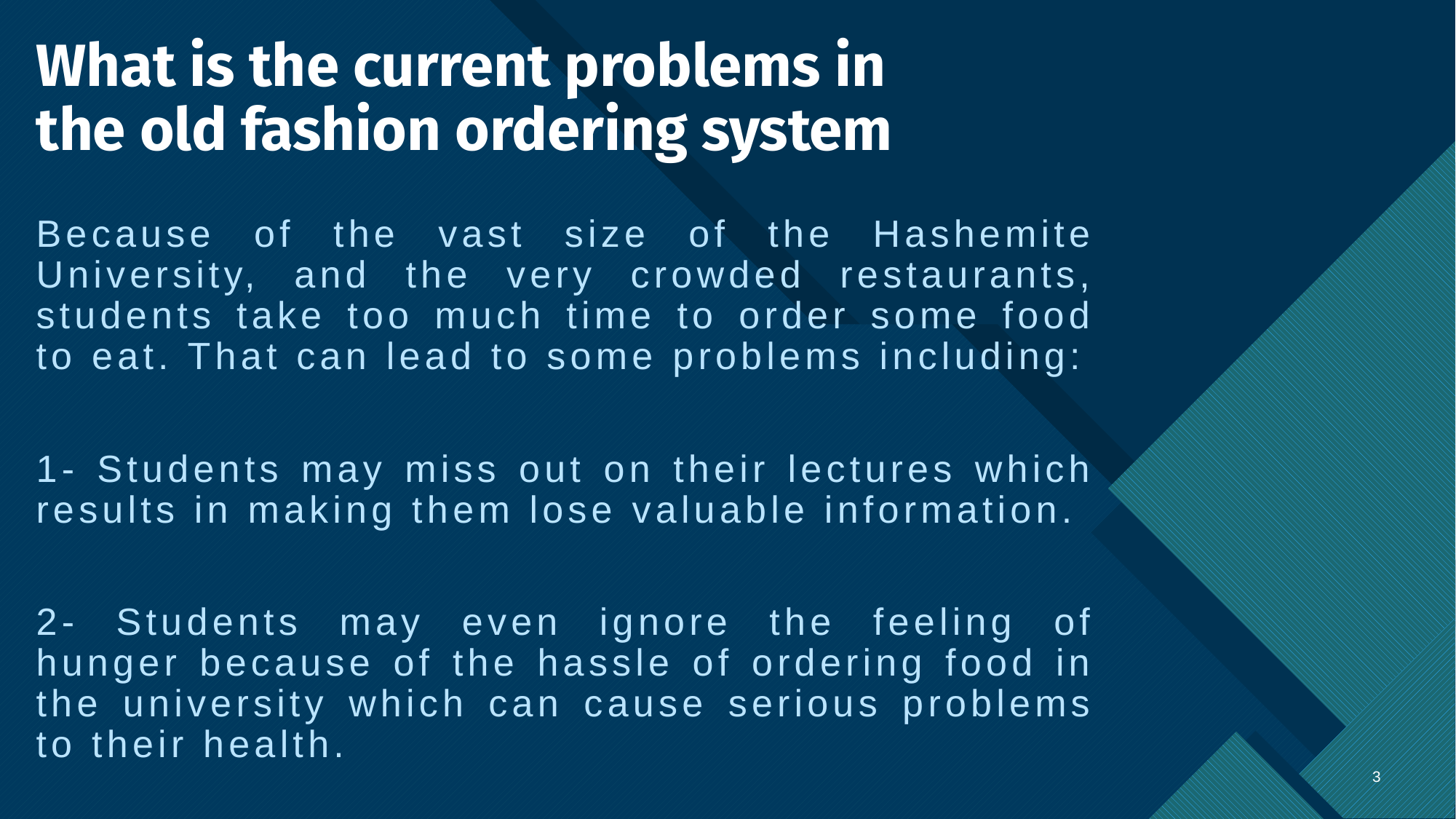

# What is the current problems in the old fashion ordering system
Because of the vast size of the Hashemite University, and the very crowded restaurants, students take too much time to order some food to eat. That can lead to some problems including:

1- Students may miss out on their lectures which results in making them lose valuable information.

2- Students may even ignore the feeling of hunger because of the hassle of ordering food in the university which can cause serious problems to their health.
3